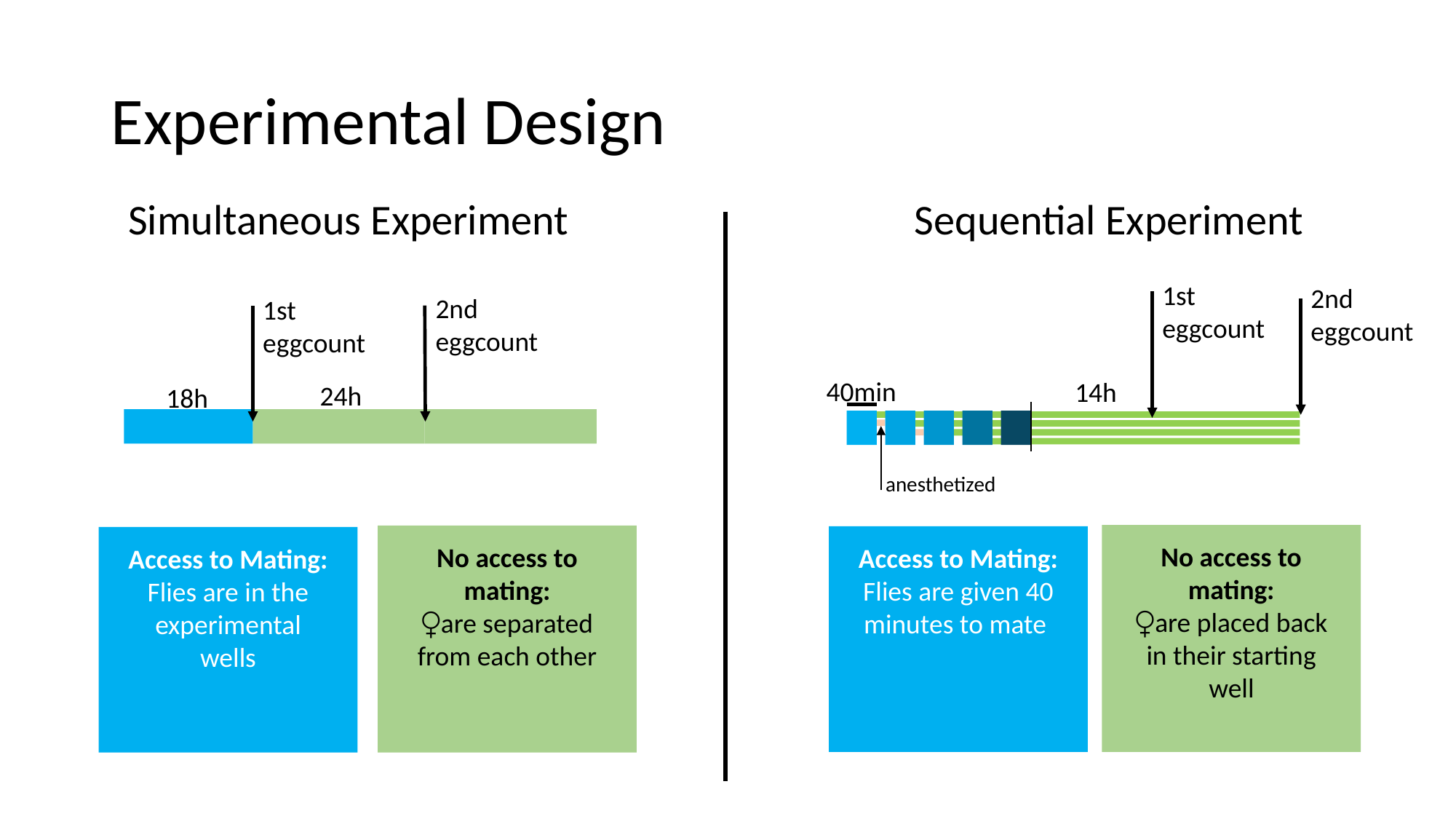

# Experimental Design
Simultaneous Experiment
Sequential Experiment
1st
eggcount
2nd
eggcount
2nd
eggcount
1st
eggcount
40min
14h
24h
18h

anesthetized

No access to mating:
♀are placed back in their starting well
No access to mating:
♀are separated from each other
Access to Mating:
Flies are given 40 minutes to mate
Access to Mating:
Flies are in the experimental wells